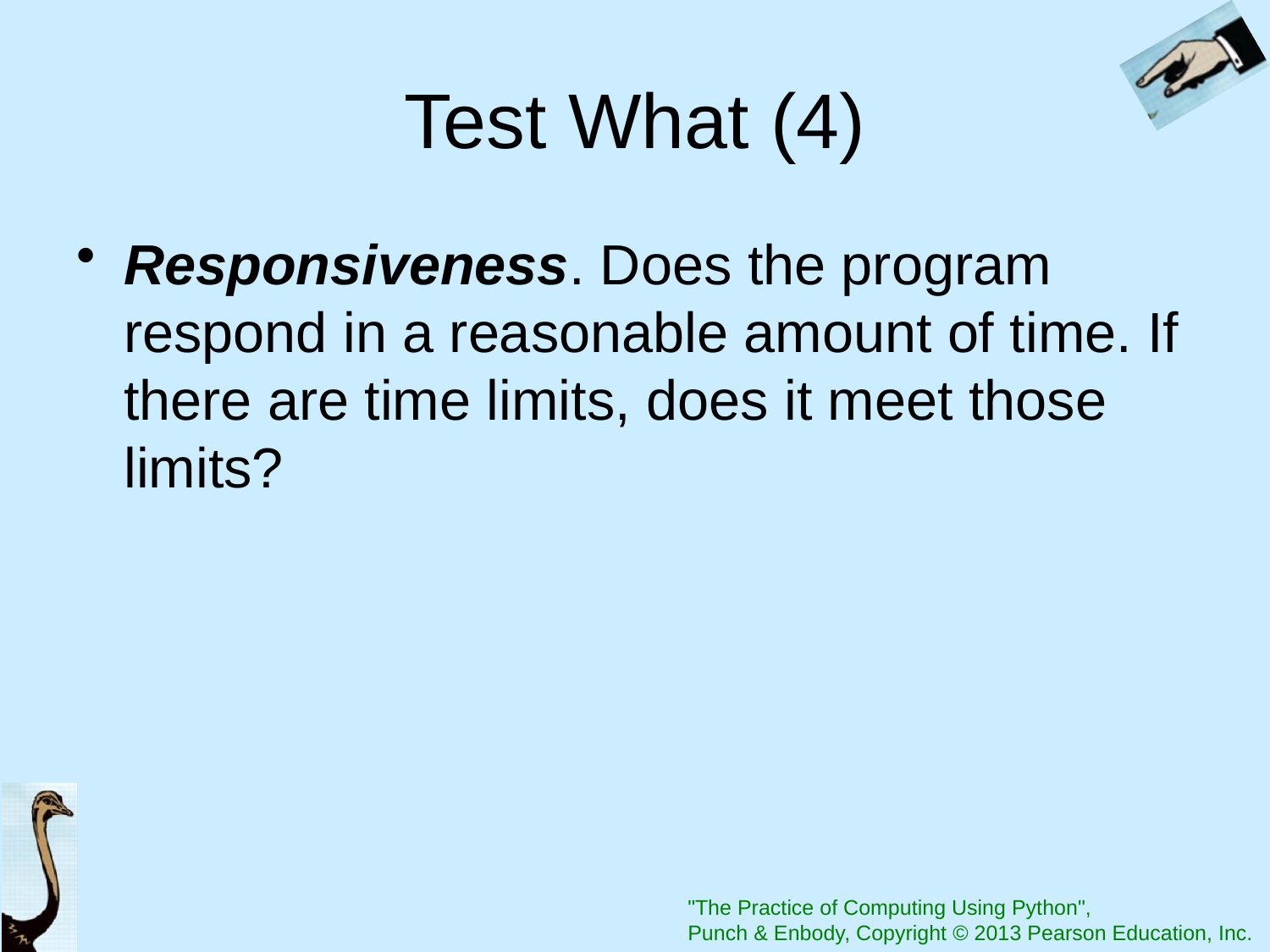

# Test What (4)
Responsiveness. Does the program respond in a reasonable amount of time. If there are time limits, does it meet those limits?